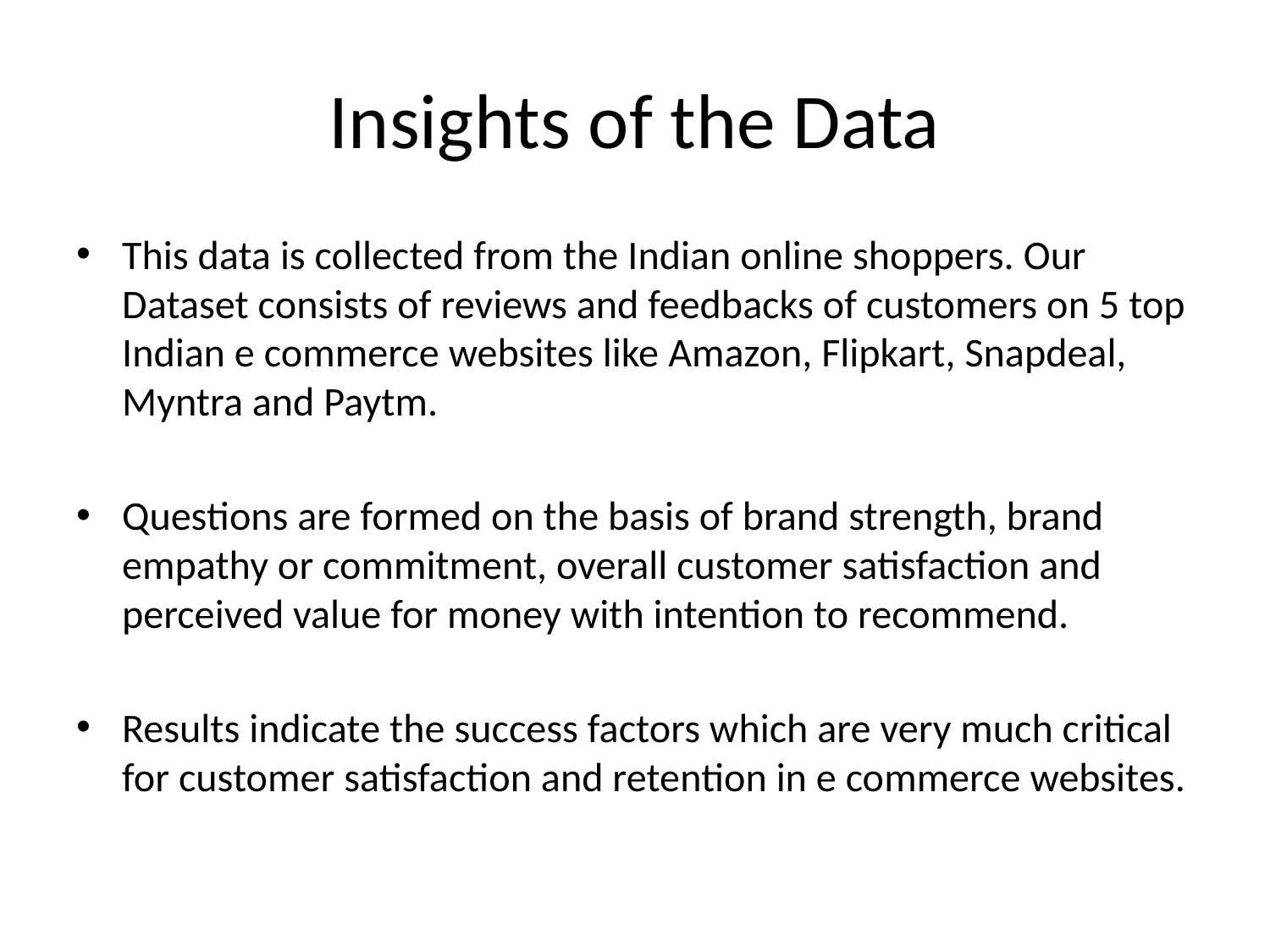

# Insights of the Data
This data is collected from the Indian online shoppers. Our Dataset consists of reviews and feedbacks of customers on 5 top Indian e commerce websites like Amazon, Flipkart, Snapdeal, Myntra and Paytm.

Questions are formed on the basis of brand strength, brand empathy or commitment, overall customer satisfaction and perceived value for money with intention to recommend.

Results indicate the success factors which are very much critical for customer satisfaction and retention in e commerce websites.